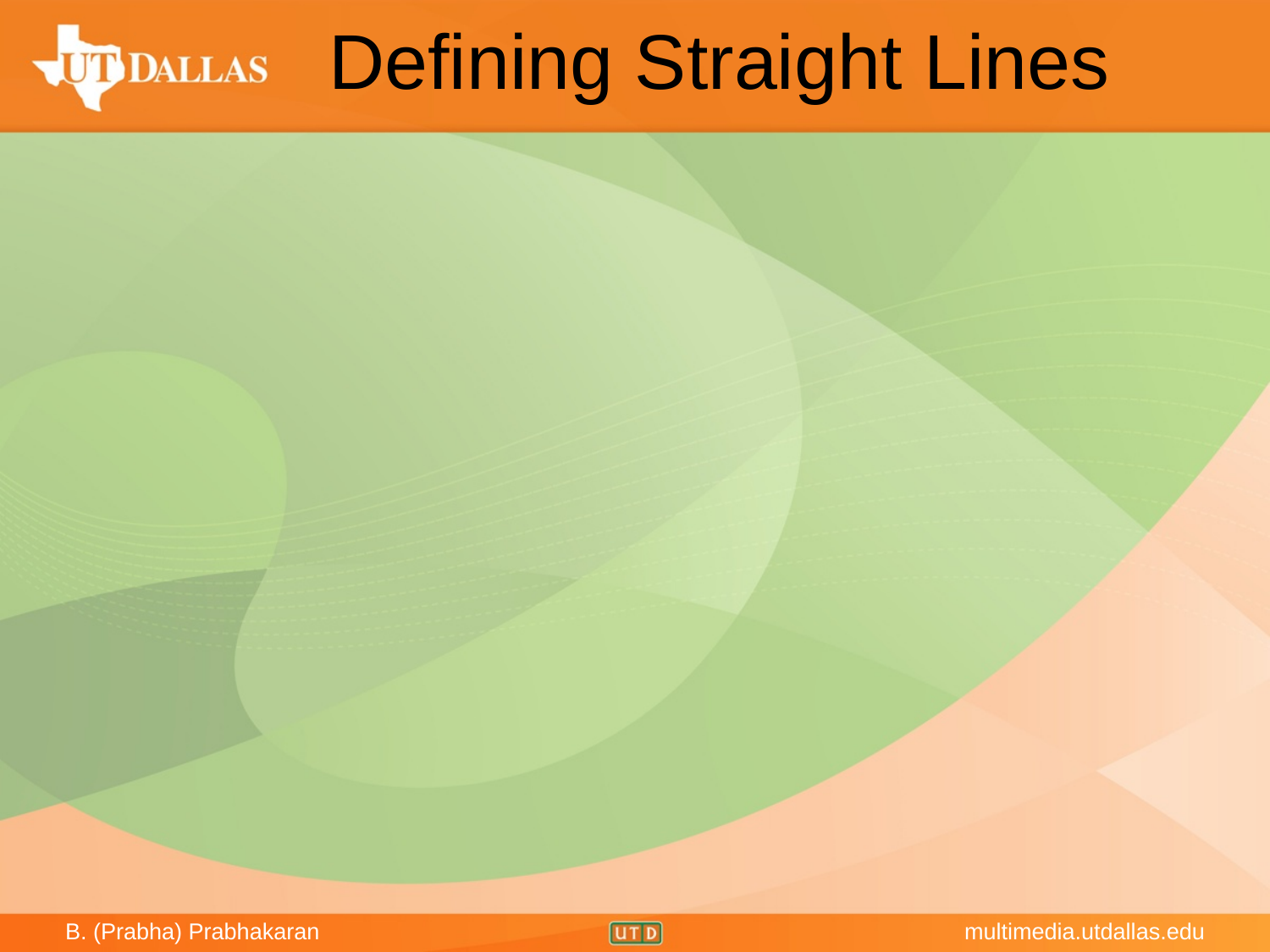

# Defining Straight Lines
y = c1 * x + c2
The above parametrization cannot represent vertical lines.